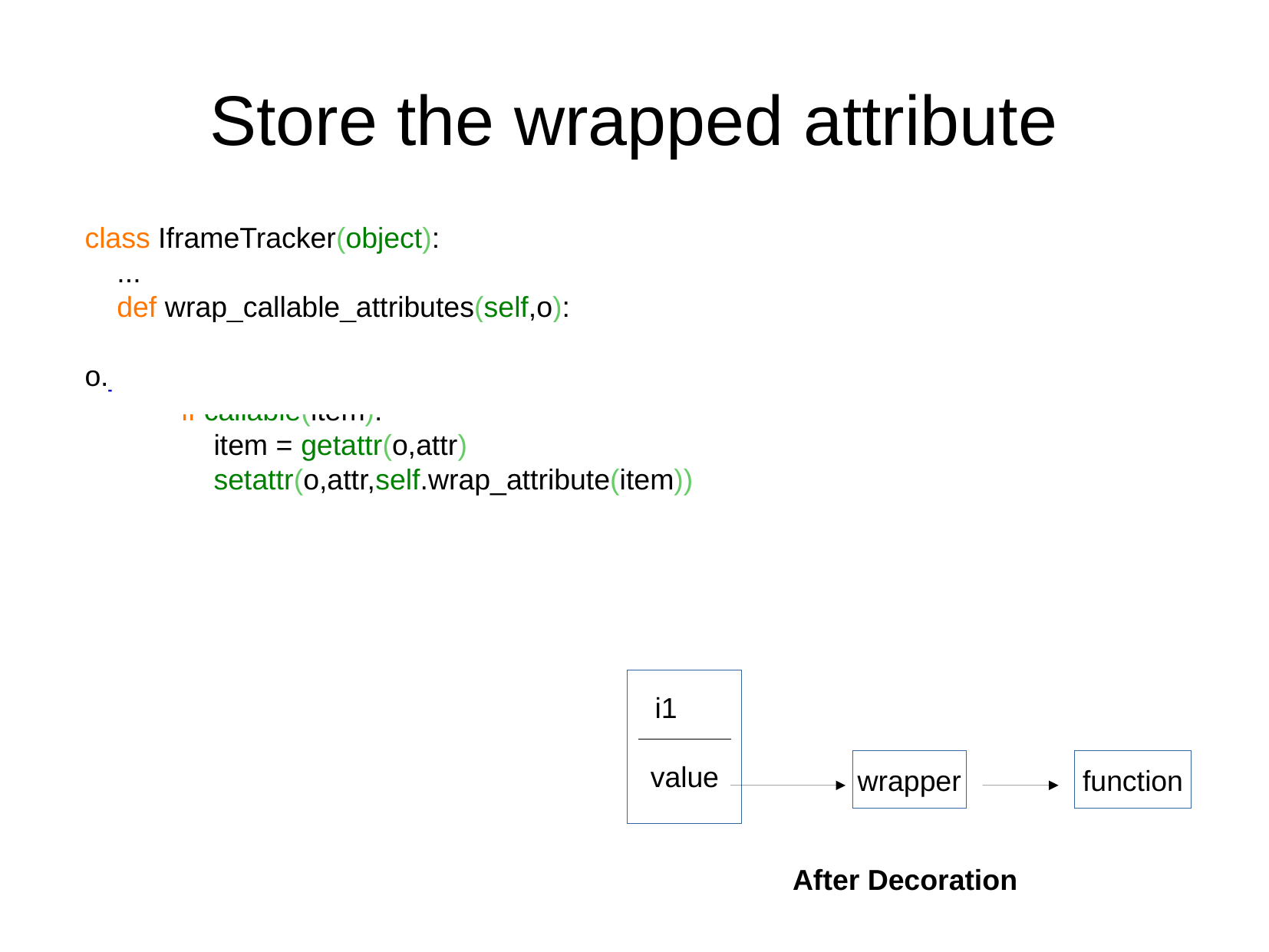

Store the wrapped attribute
class IframeTracker(object):
    ...
    def wrap_callable_attributes(self,o):
        for attr, item in o.__class__.__dict__.items():
            if callable(item):
                item = getattr(o,attr)
                setattr(o,attr,self.wrap_attribute(item))

i1
i1

function
wrapper
function
value
value

Before Decoration
After Decoration